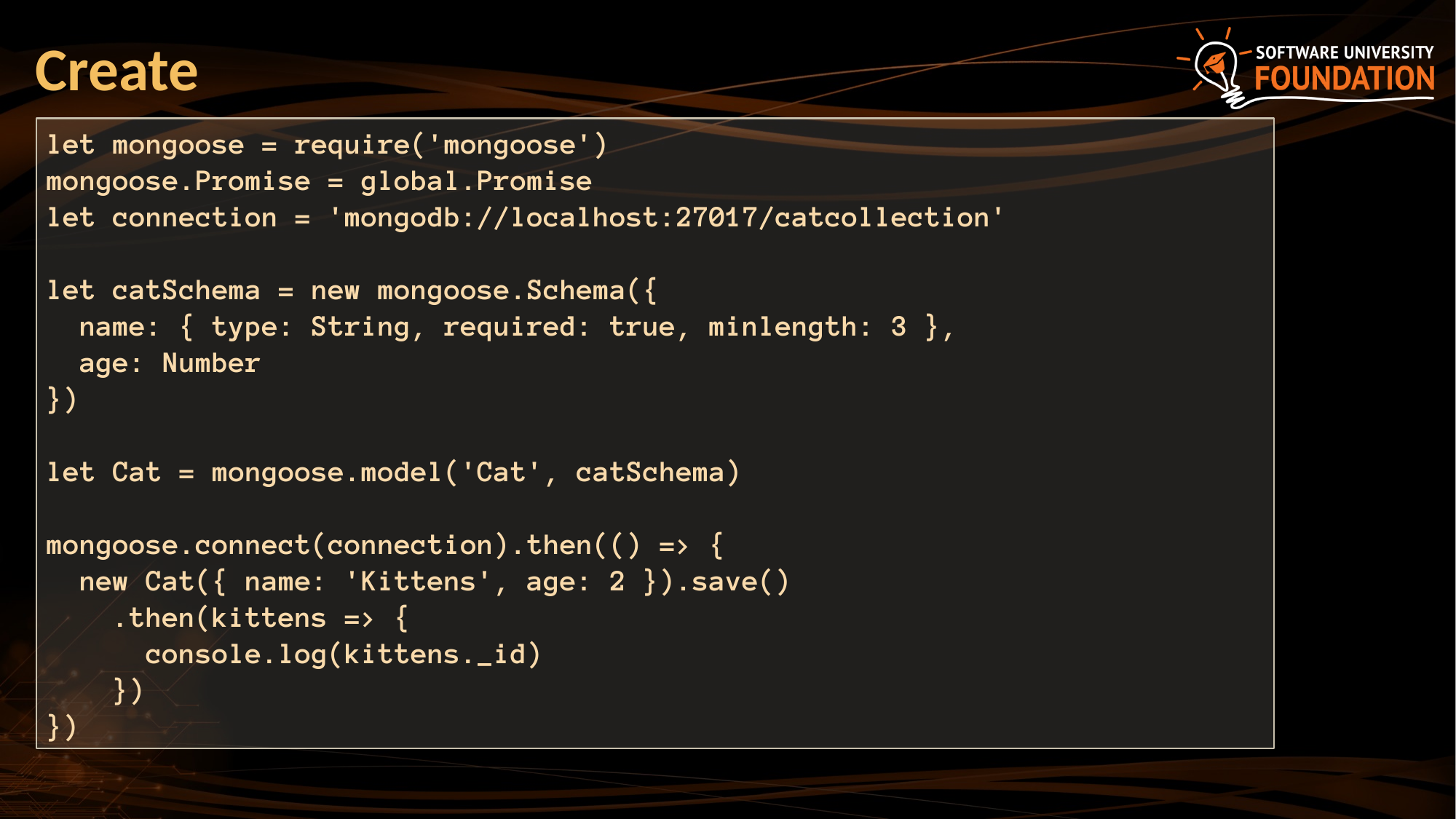

# Create
let mongoose = require('mongoose')
mongoose.Promise = global.Promise
let connection = 'mongodb://localhost:27017/catcollection'

let catSchema = new mongoose.Schema({
  name: { type: String, required: true, minlength: 3 },
  age: Number
})

let Cat = mongoose.model('Cat', catSchema)

mongoose.connect(connection).then(() => {
  new Cat({ name: 'Kittens', age: 2 }).save()
    .then(kittens => {
      console.log(kittens._id)
    })
})